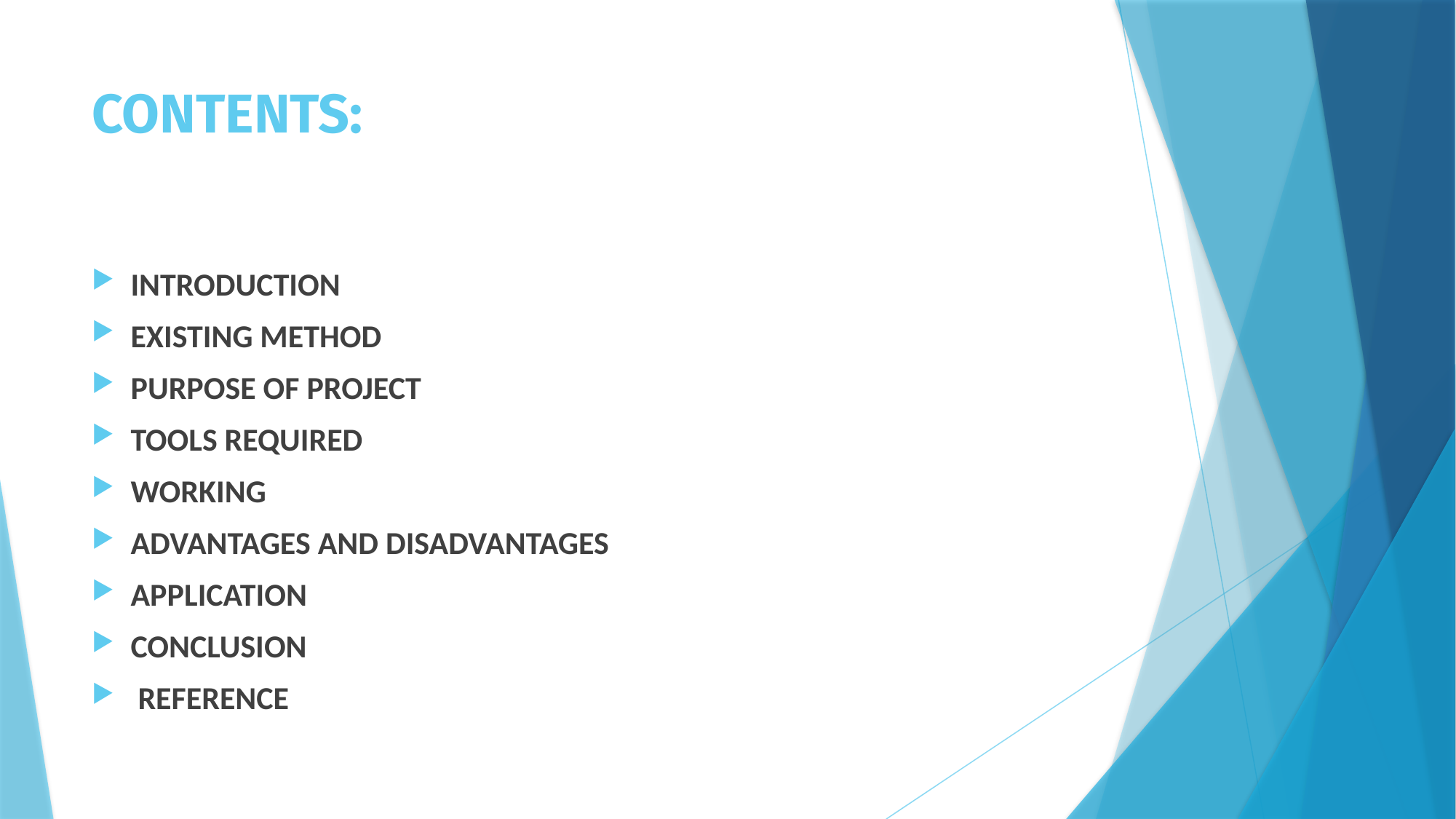

# CONTENTS:
INTRODUCTION
EXISTING METHOD
PURPOSE OF PROJECT
TOOLS REQUIRED
WORKING
ADVANTAGES AND DISADVANTAGES
APPLICATION
CONCLUSION
 REFERENCE